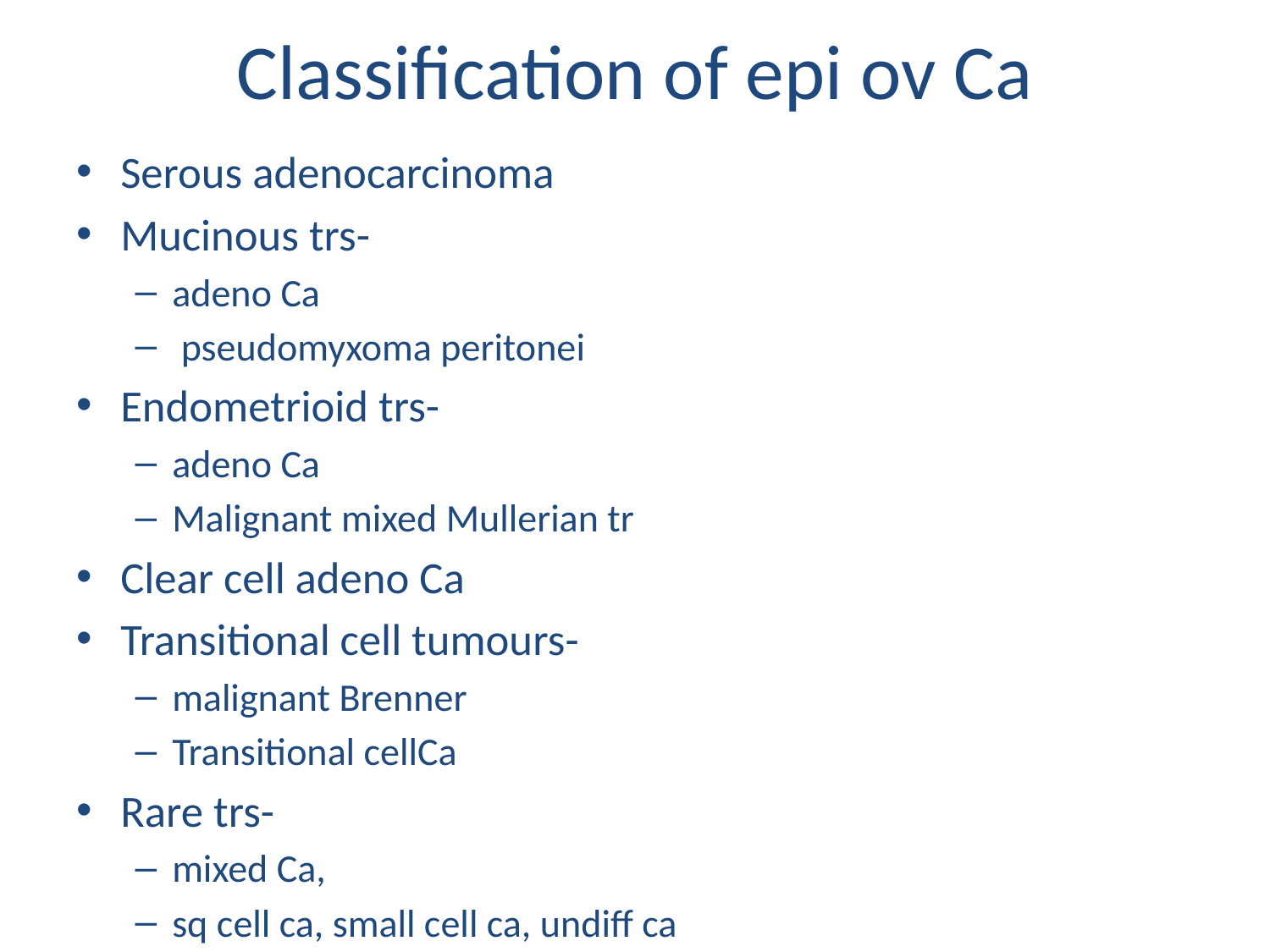

# Classification of epi ov Ca
Serous adenocarcinoma
Mucinous trs-
adeno Ca
 pseudomyxoma peritonei
Endometrioid trs-
adeno Ca
Malignant mixed Mullerian tr
Clear cell adeno Ca
Transitional cell tumours-
malignant Brenner
Transitional cellCa
Rare trs-
mixed Ca,
sq cell ca, small cell ca, undiff ca